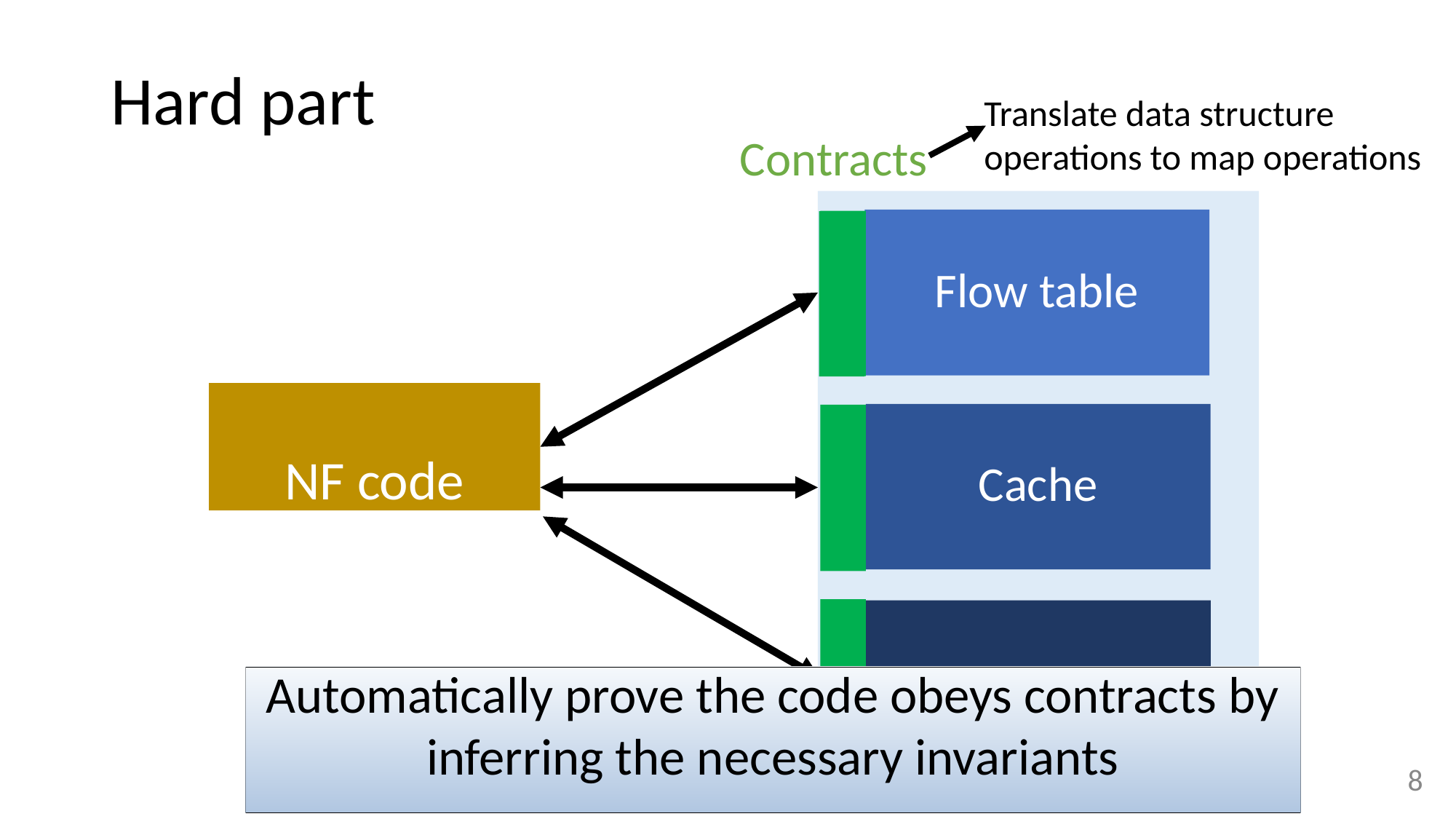

# Hard part
Translate data structure operations to map operations
Contracts

Flow table

Hash map

NF code

Cache

Array

…
Automatically prove the code obeys contracts by inferring the necessary invariants

8